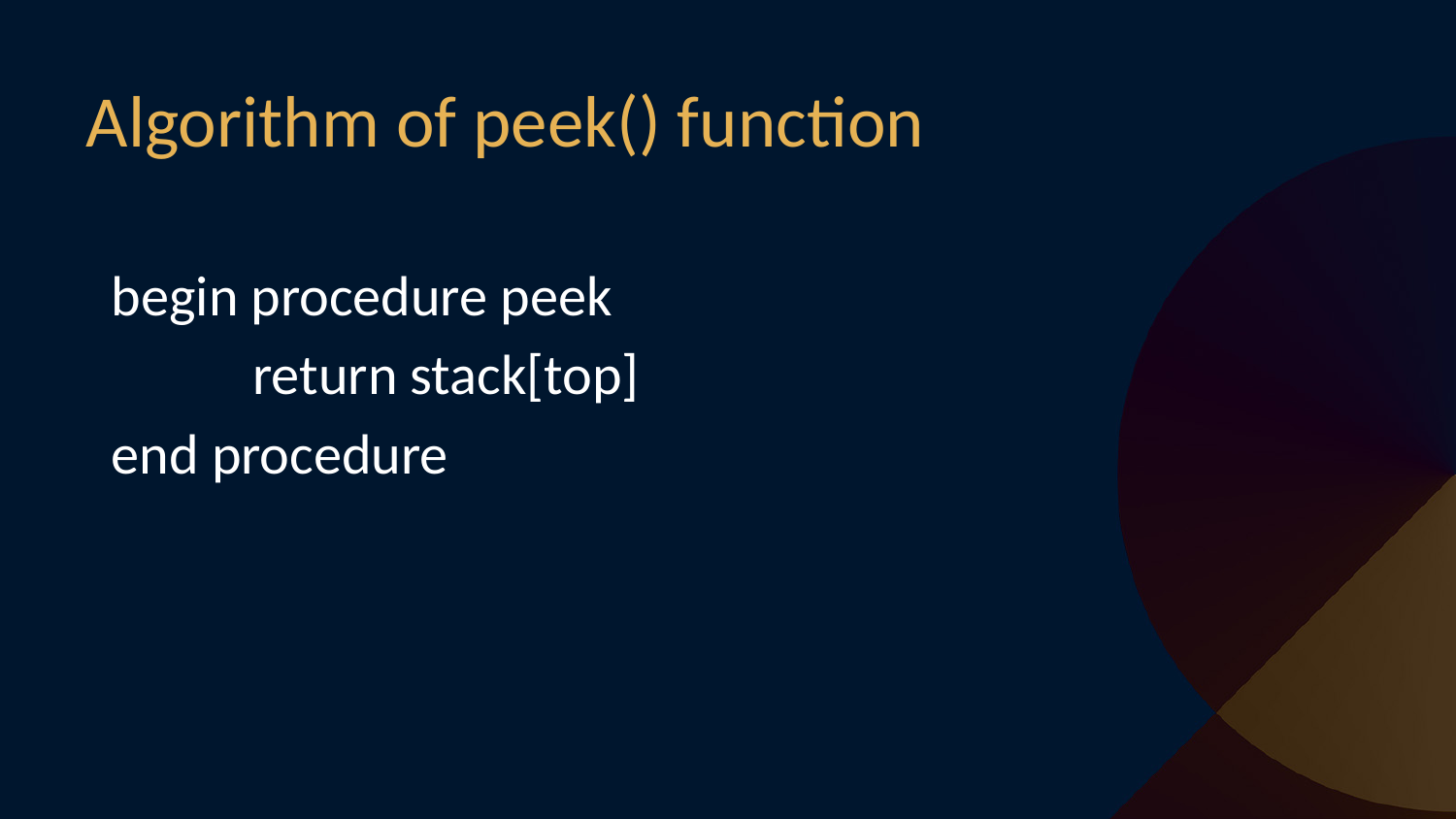

# Algorithm of peek() function
begin procedure peek
           return stack[top]
end procedure